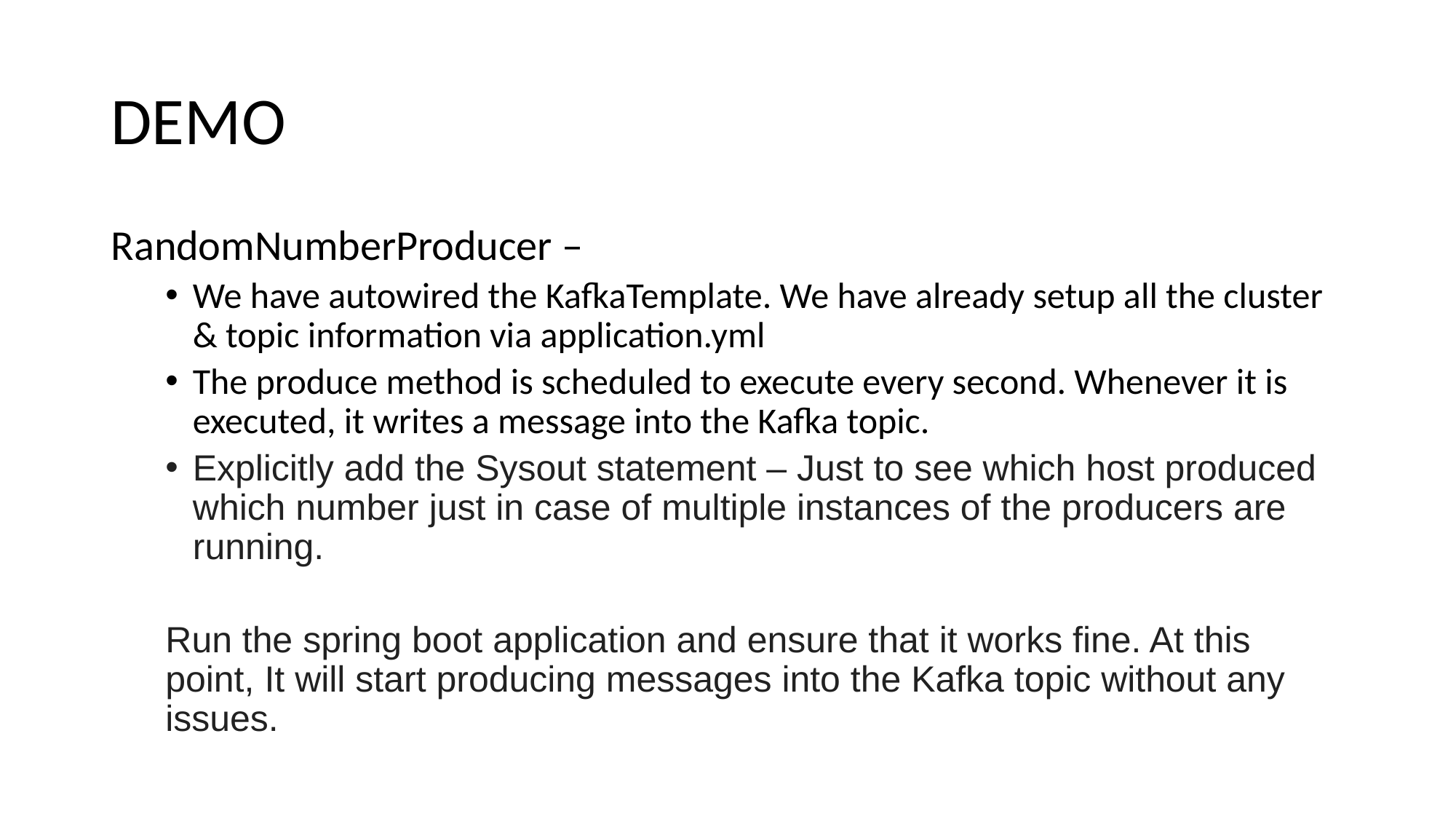

# DEMO
RandomNumberProducer –
We have autowired the KafkaTemplate. We have already setup all the cluster & topic information via application.yml
The produce method is scheduled to execute every second. Whenever it is executed, it writes a message into the Kafka topic.
Explicitly add the Sysout statement – Just to see which host produced which number just in case of multiple instances of the producers are running.

Run the spring boot application and ensure that it works fine. At this point, It will start producing messages into the Kafka topic without any issues.